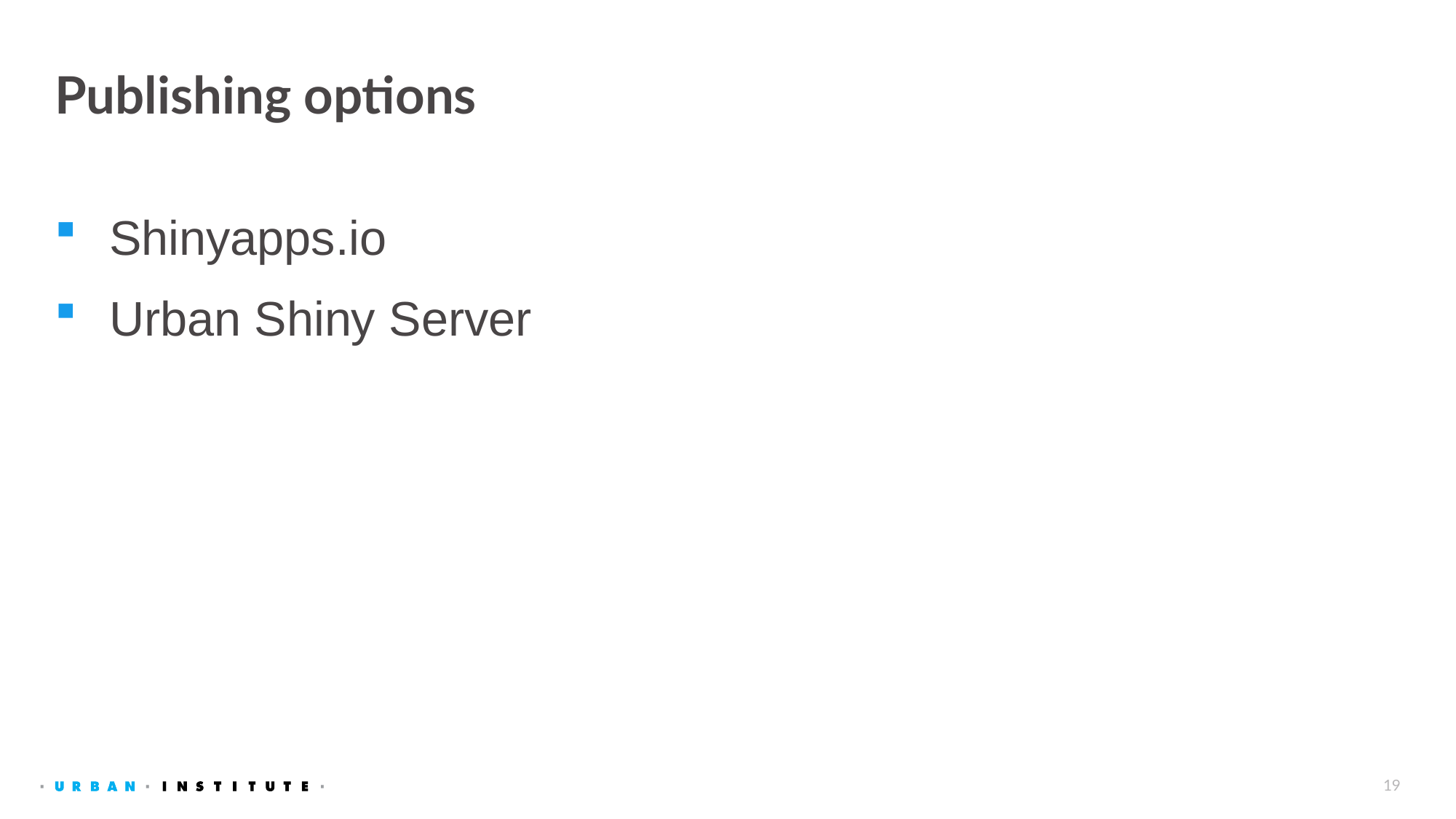

# Publishing options
Shinyapps.io
Urban Shiny Server
19